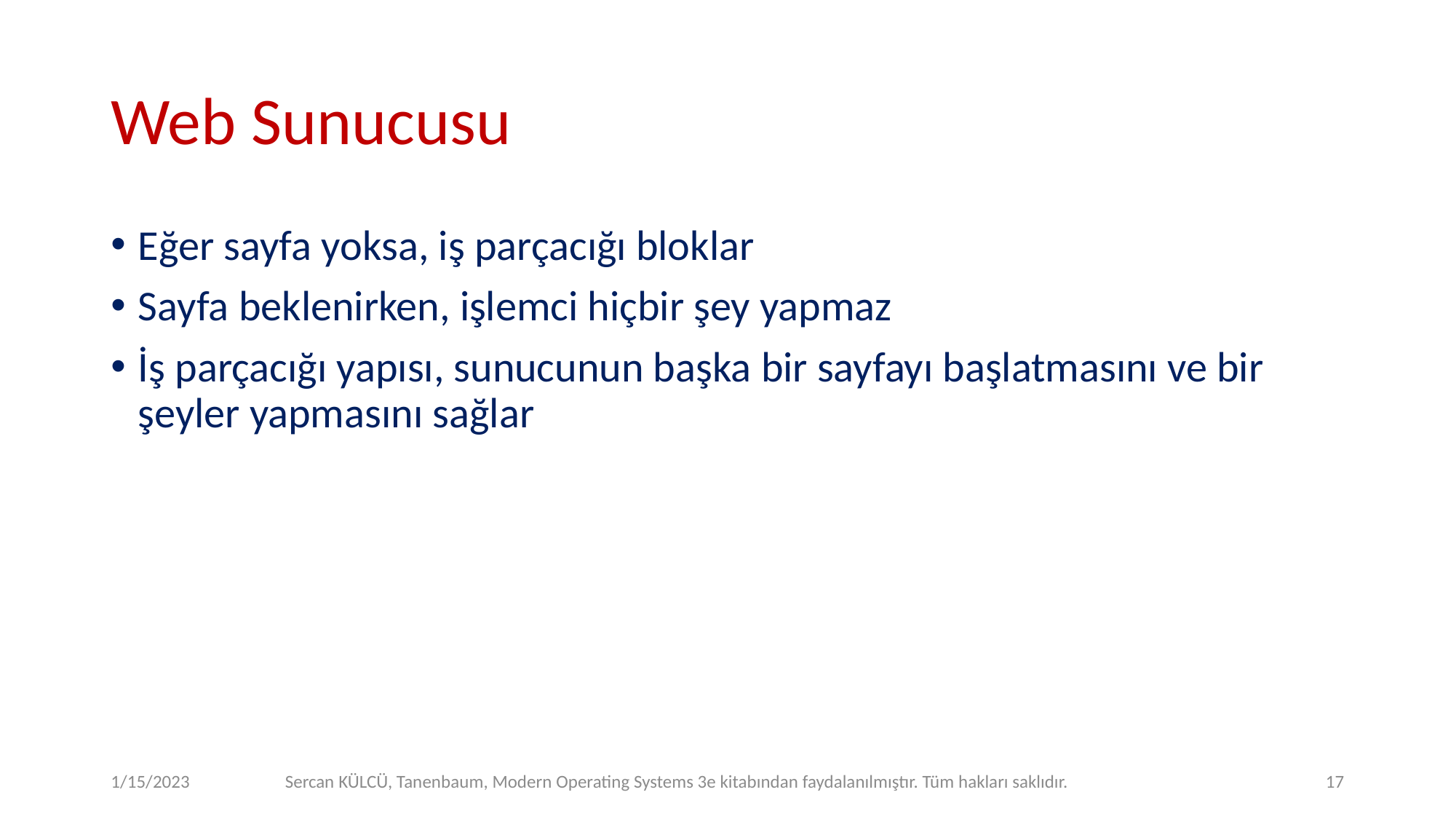

# Web Sunucusu
Eğer sayfa yoksa, iş parçacığı bloklar
Sayfa beklenirken, işlemci hiçbir şey yapmaz
İş parçacığı yapısı, sunucunun başka bir sayfayı başlatmasını ve bir şeyler yapmasını sağlar

1/15/2023
Sercan KÜLCÜ, Tanenbaum, Modern Operating Systems 3e kitabından faydalanılmıştır. Tüm hakları saklıdır.
17